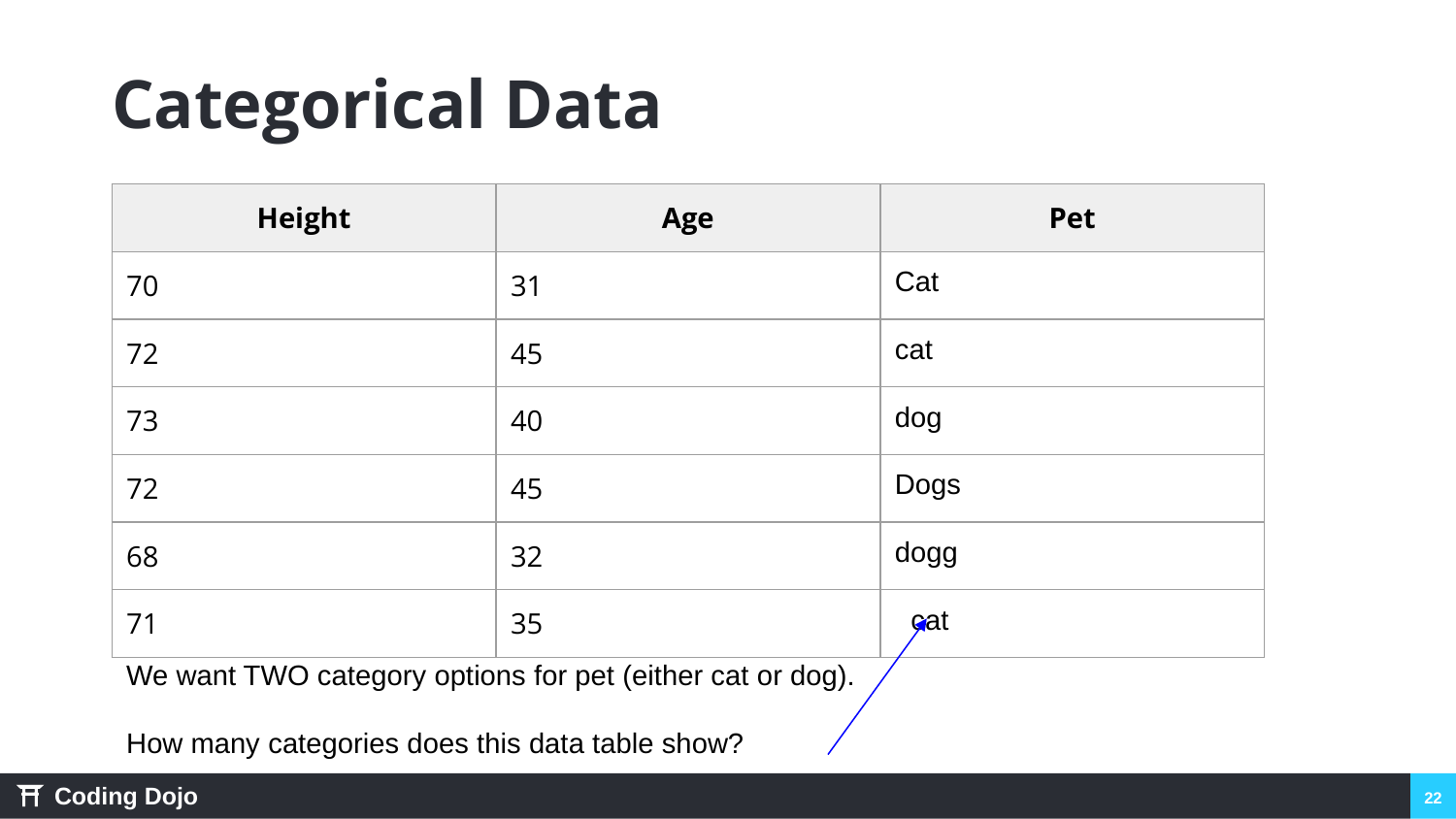

Categorical Data
| Height | Age | Pet |
| --- | --- | --- |
| 70 | 31 | Cat |
| 72 | 45 | cat |
| 73 | 40 | dog |
| 72 | 45 | Dogs |
| 68 | 32 | dogg |
| 71 | 35 | cat |
We want TWO category options for pet (either cat or dog).

How many categories does this data table show?